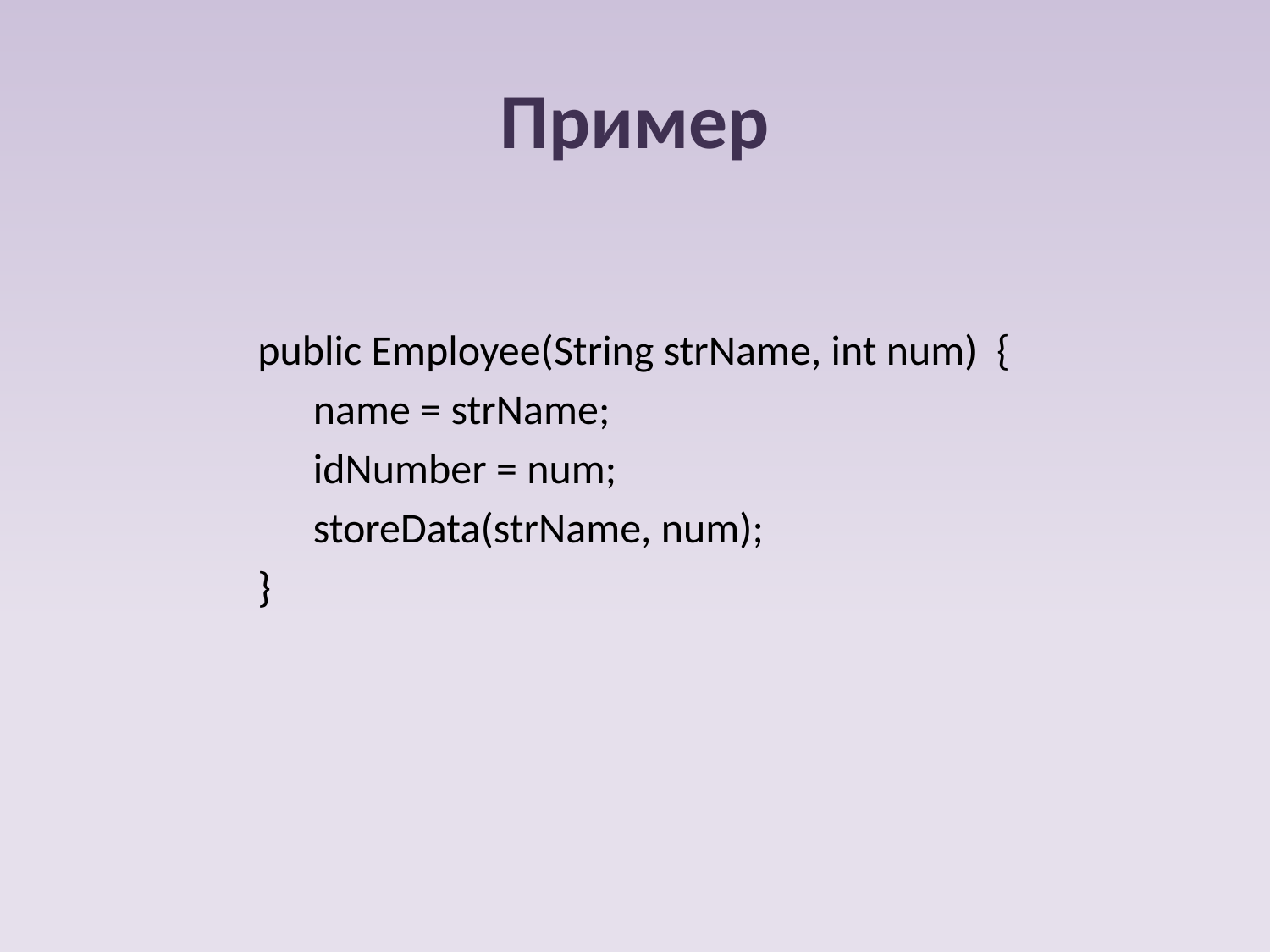

# Пример
public Employee(String strName, int num)  {
name = strName;
idNumber = num;
storeData(strName, num);
}